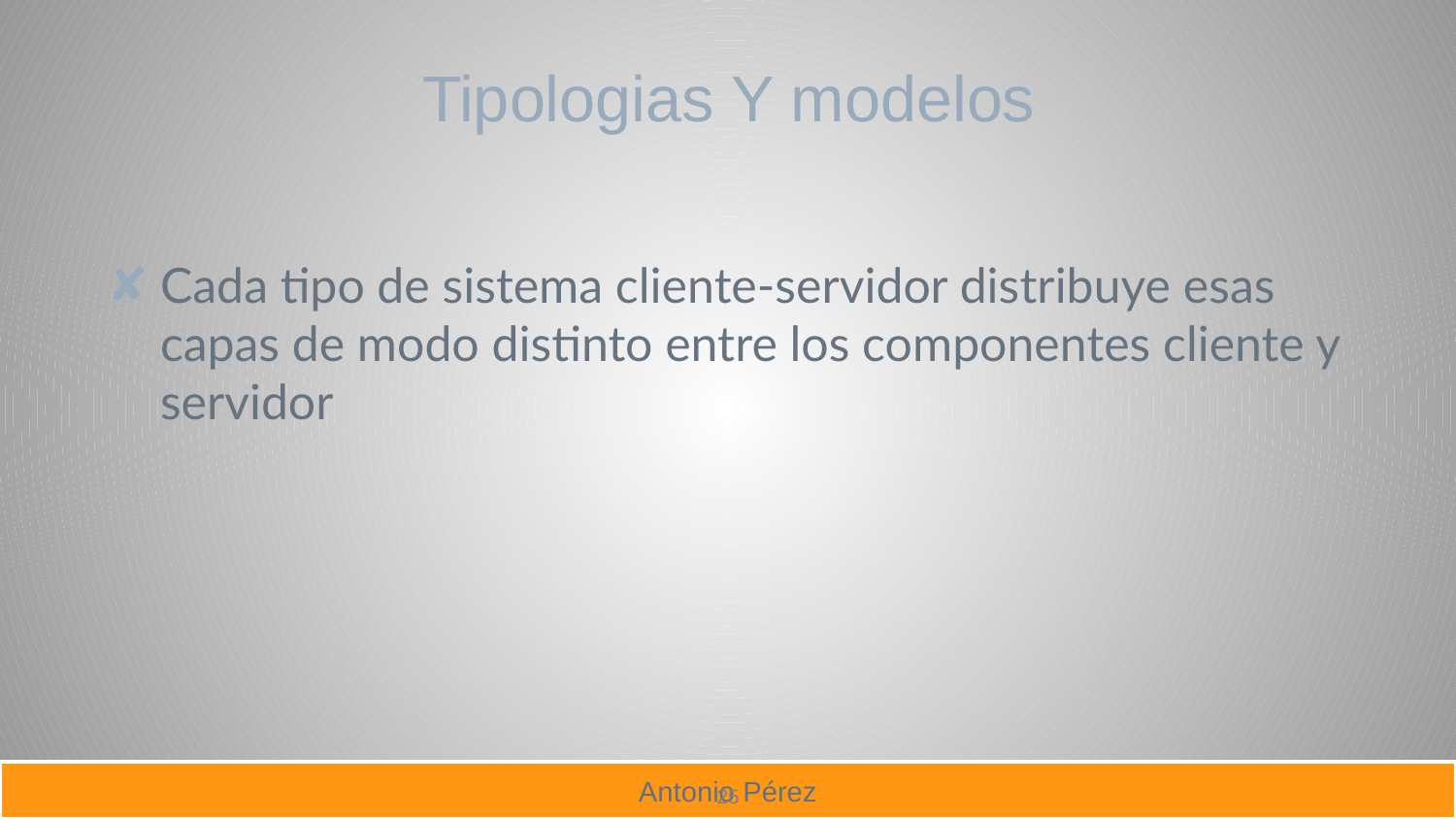

# Tipologias Y modelos
Cada tipo de sistema cliente-servidor distribuye esas capas de modo distinto entre los componentes cliente y servidor
25